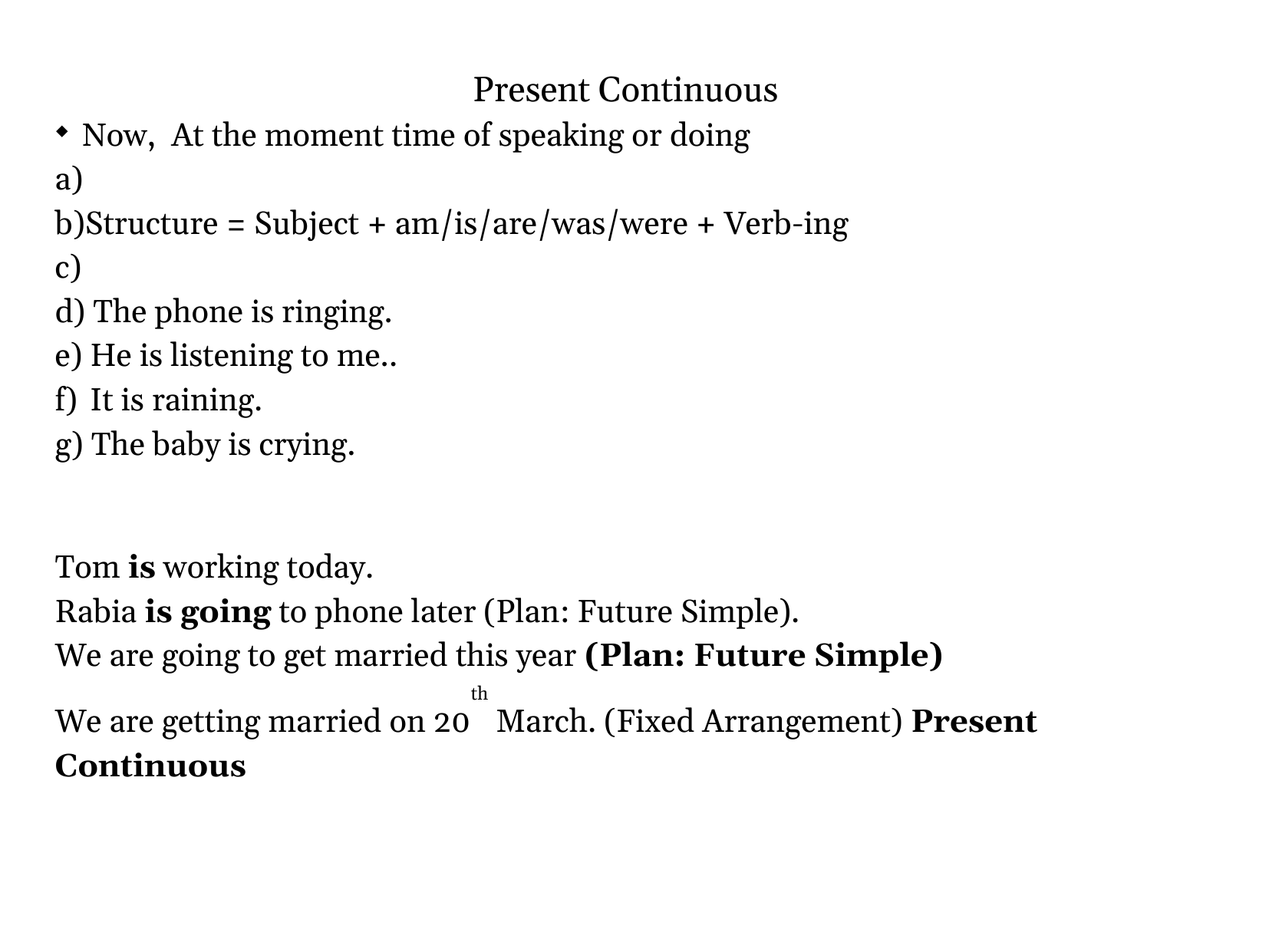

Present Continuous
Now,  At the moment time of speaking or doing

Structure = Subject + am/is/are/was/were + Verb-ing

 The phone is ringing.
 He is listening to me..
 It is raining.
 The baby is crying.

Tom is working today.
Rabia is going to phone later (Plan: Future Simple).
We are going to get married this year (Plan: Future Simple)
We are getting married on 20th March. (Fixed Arrangement) Present Continuous